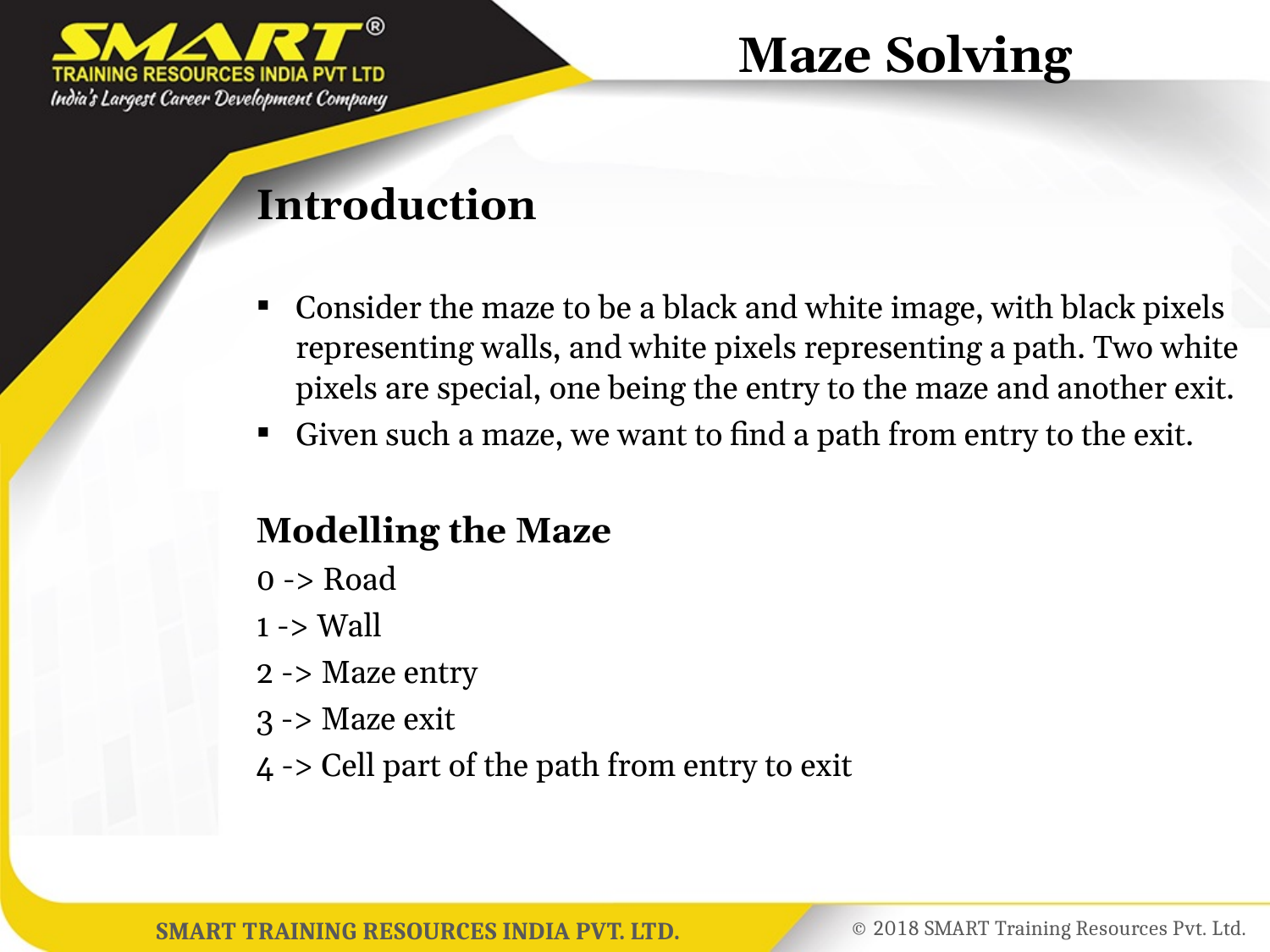

# Maze Solving
|  |  |
| --- | --- |
|  |  |
|  |  |
|  |  |
|  |  |
|  |  |
|  |  |
|  |  |
|  |  |
|  |  |
|  |  |
|  |  |
|  |  |
|  |  |
|  |  |
|  |  |
|  |  |
Introduction

Consider the maze to be a black and white image, with black pixels representing walls, and white pixels representing a path. Two white pixels are special, one being the entry to the maze and another exit.
Given such a maze, we want to find a path from entry to the exit.

Modelling the Maze
0 -> Road
1 -> Wall
2 -> Maze entry
3 -> Maze exit
4 -> Cell part of the path from entry to exit